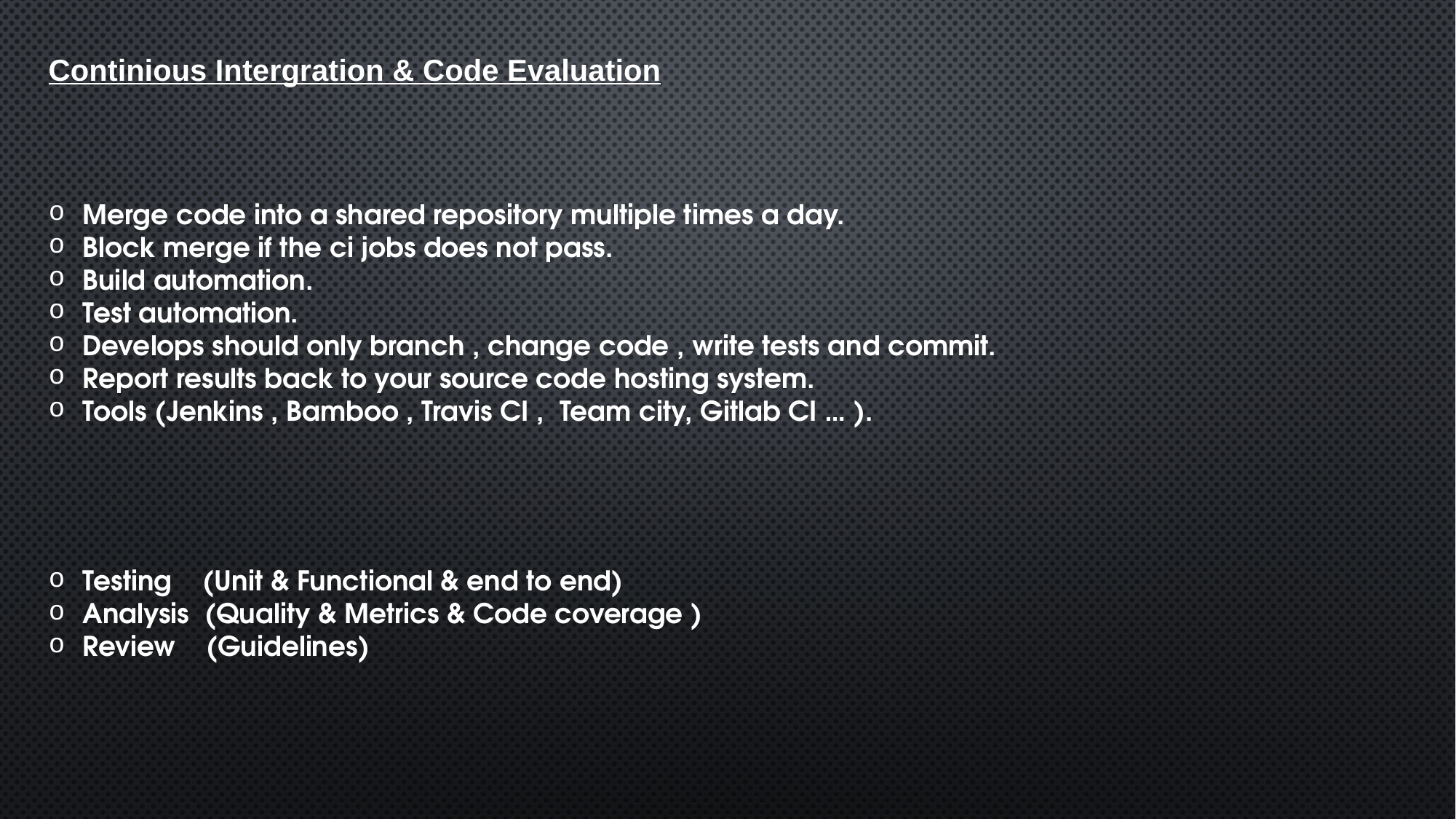

Continious Intergration & Code Evaluation
Merge code into a shared repository multiple times a day.
Block merge if the ci jobs does not pass.
Build automation.
Test automation.
Develops should only branch , change code , write tests and commit.
Report results back to your source code hosting system.
Tools (Jenkins , Bamboo , Travis CI ,  Team city, Gitlab CI … ).
Testing    (Unit & Functional & end to end)
Analysis  (Quality & Metrics & Code coverage )
Review    (Guidelines)